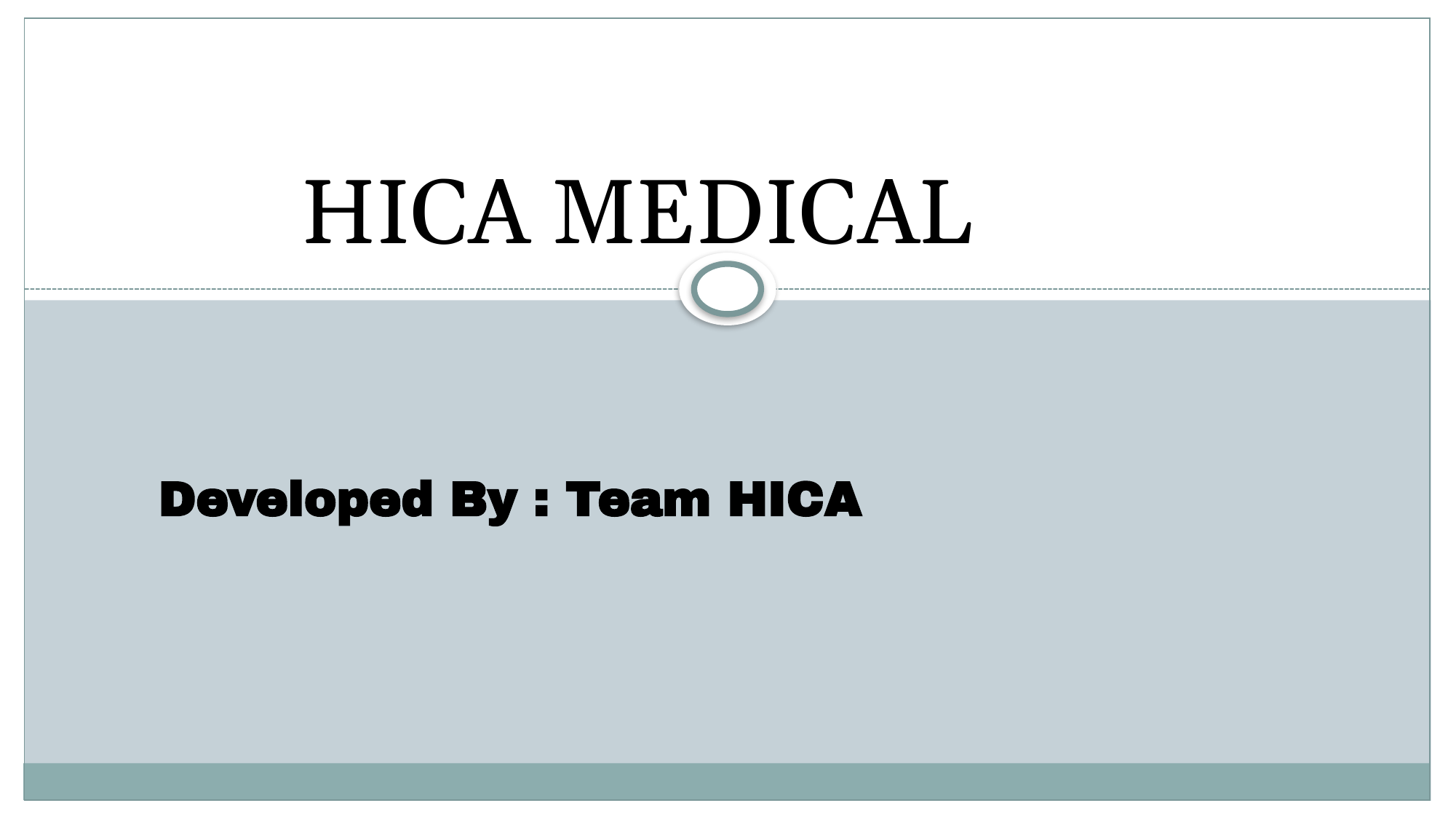

# HICA MEDICAL
Developed By : Team HICA